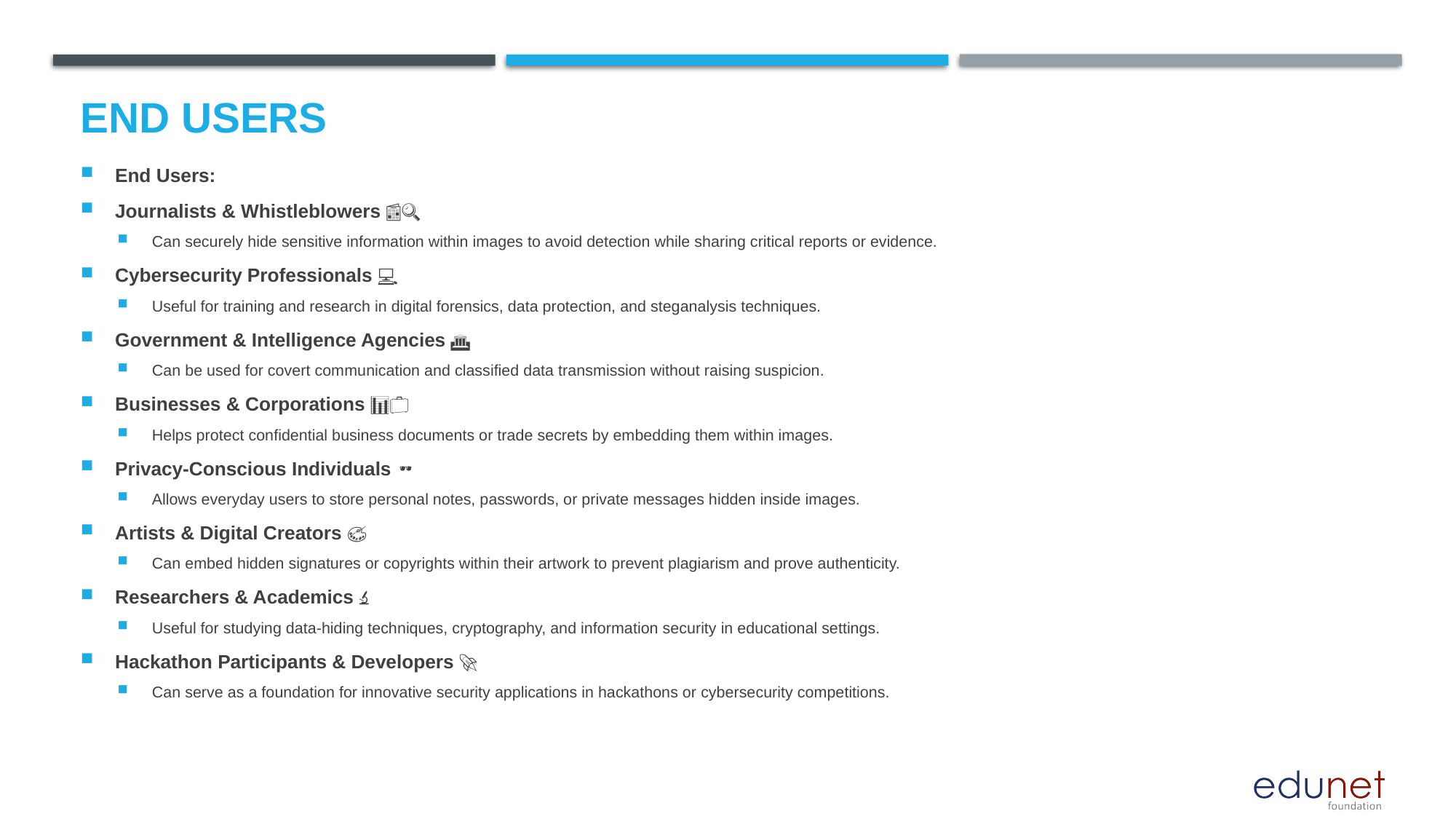

# End users
End Users:
Journalists & Whistleblowers 📰🔍
Can securely hide sensitive information within images to avoid detection while sharing critical reports or evidence.
Cybersecurity Professionals 💻
Useful for training and research in digital forensics, data protection, and steganalysis techniques.
Government & Intelligence Agencies 🏛
Can be used for covert communication and classified data transmission without raising suspicion.
Businesses & Corporations 📊💼
Helps protect confidential business documents or trade secrets by embedding them within images.
Privacy-Conscious Individuals 🕶
Allows everyday users to store personal notes, passwords, or private messages hidden inside images.
Artists & Digital Creators 🎨
Can embed hidden signatures or copyrights within their artwork to prevent plagiarism and prove authenticity.
Researchers & Academics 🔬
Useful for studying data-hiding techniques, cryptography, and information security in educational settings.
Hackathon Participants & Developers 🚀
Can serve as a foundation for innovative security applications in hackathons or cybersecurity competitions.